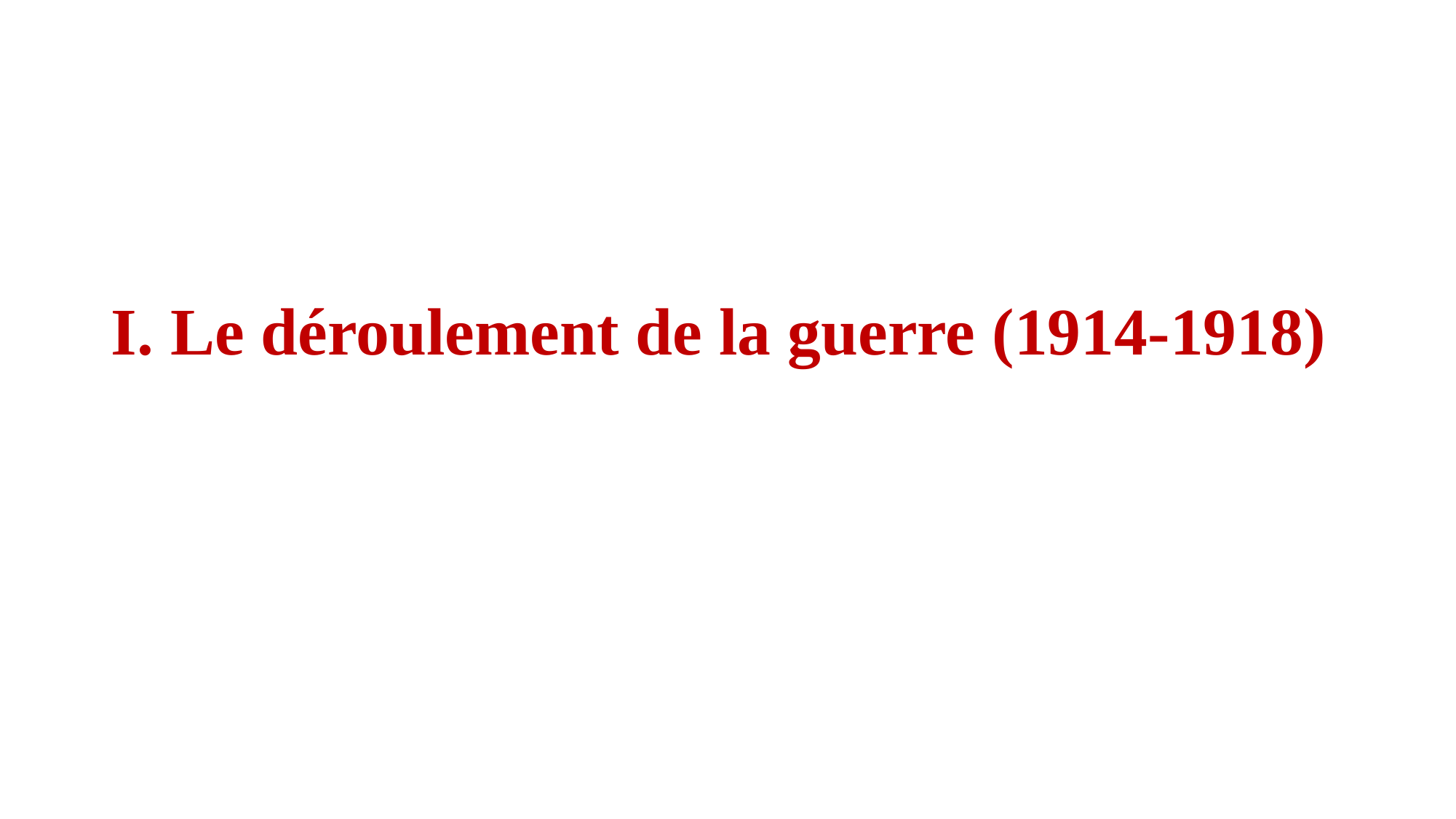

# I. Le déroulement de la guerre (1914-1918)